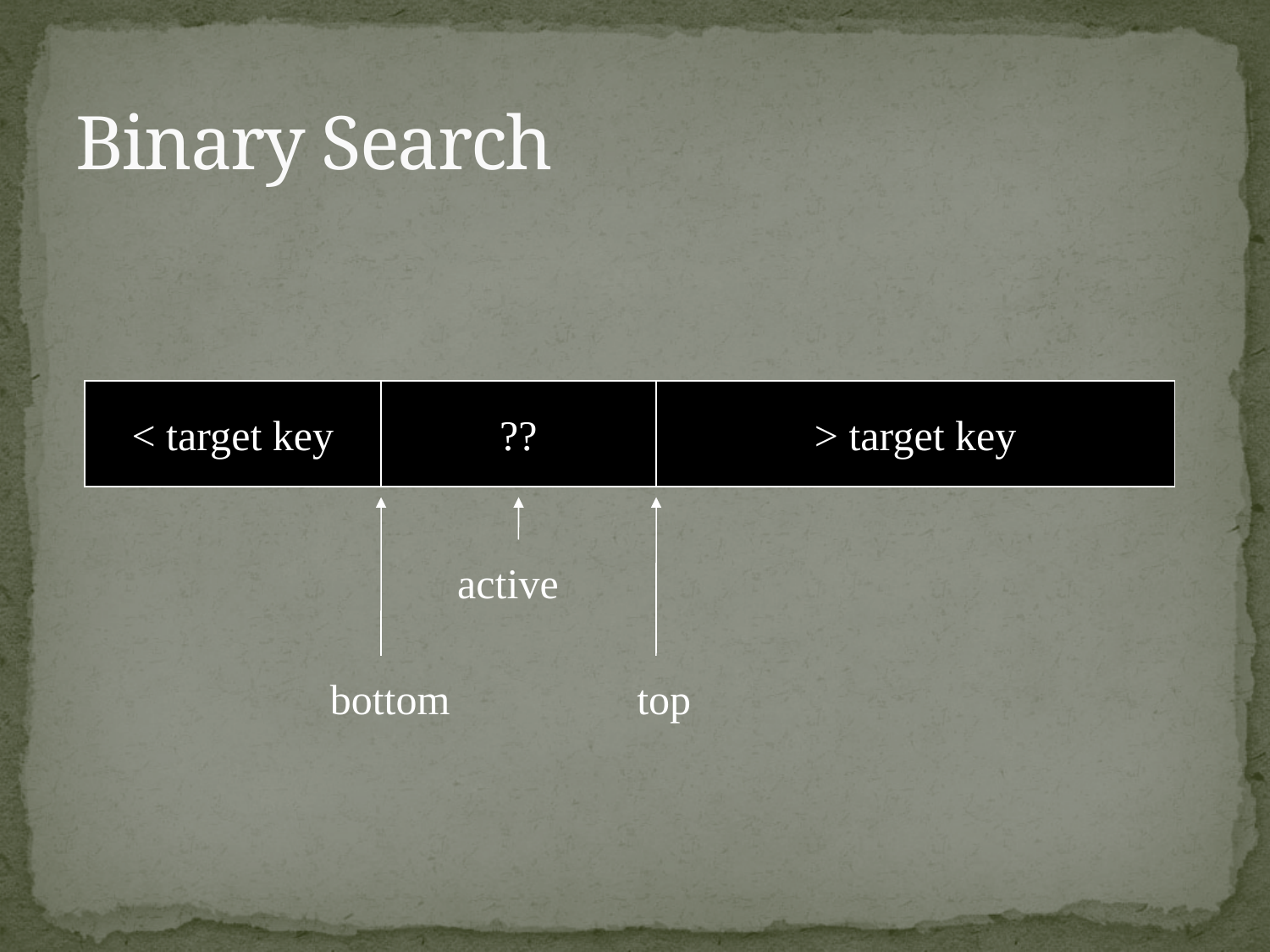

# Binary Search
< target key
??
> target key

active
bottom
top